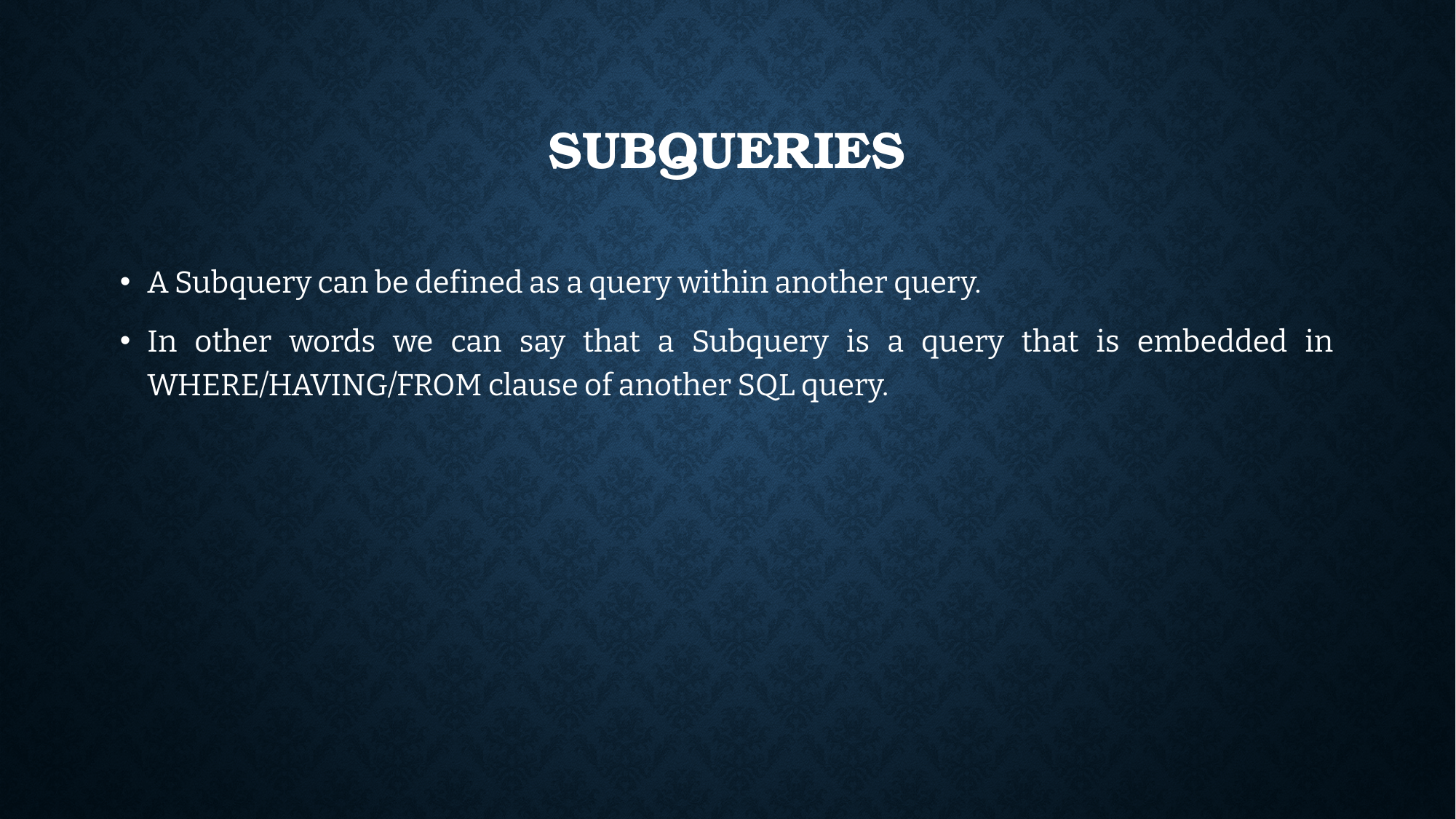

# SUBQUERIES
A Subquery can be defined as a query within another query.
In other words we can say that a Subquery is a query that is embedded in WHERE/HAVING/FROM clause of another SQL query.